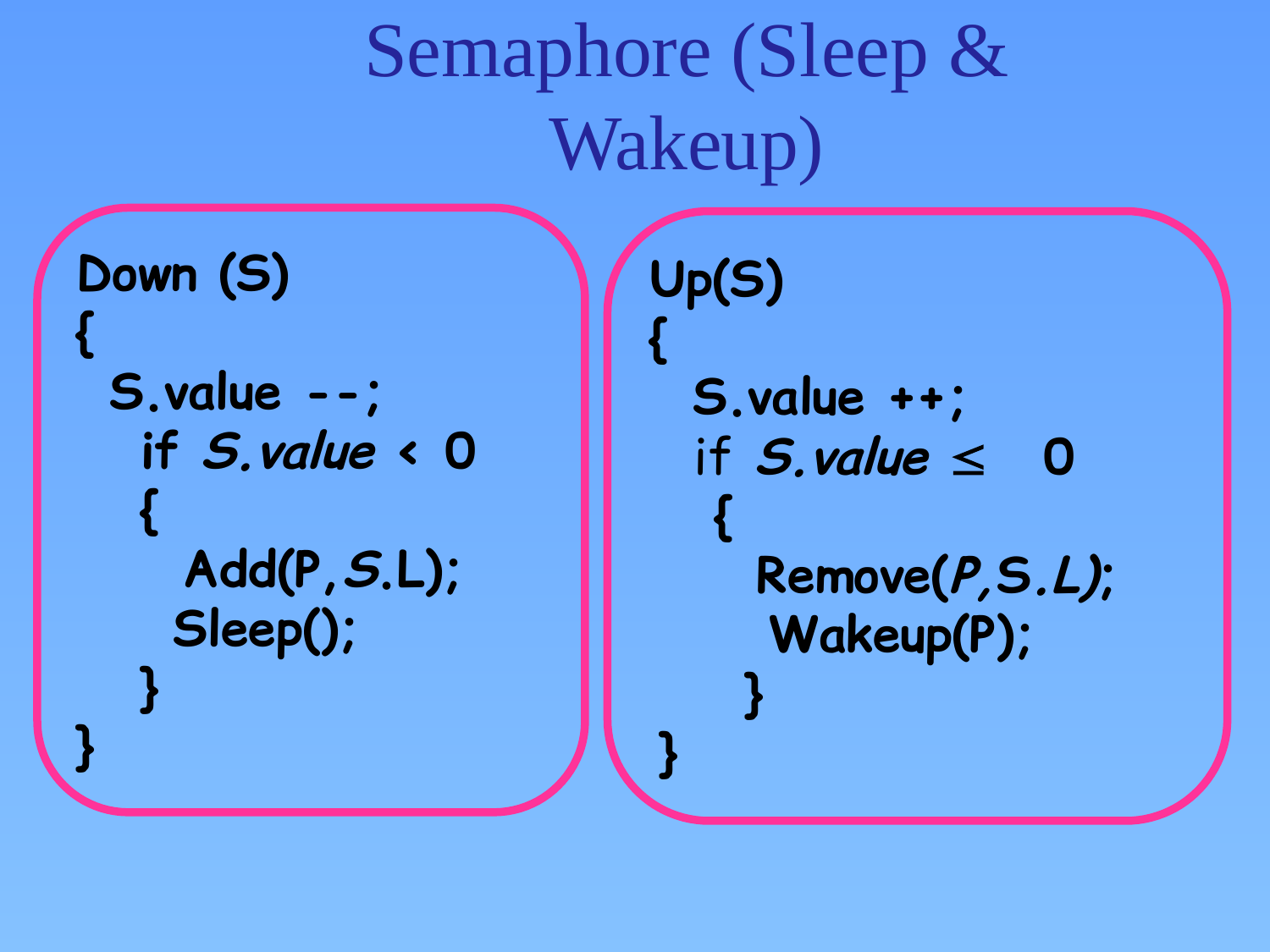

# Semaphore (Sleep & Wakeup)

Down (S)
{
S.value --;
if S.value < 0
{
Add(P,S.L);
Sleep();
}
}
Up(S)
{
S.value ++;
if S.value ≤	0
{
Remove(P,S.L);  Wakeup(P);
}
}